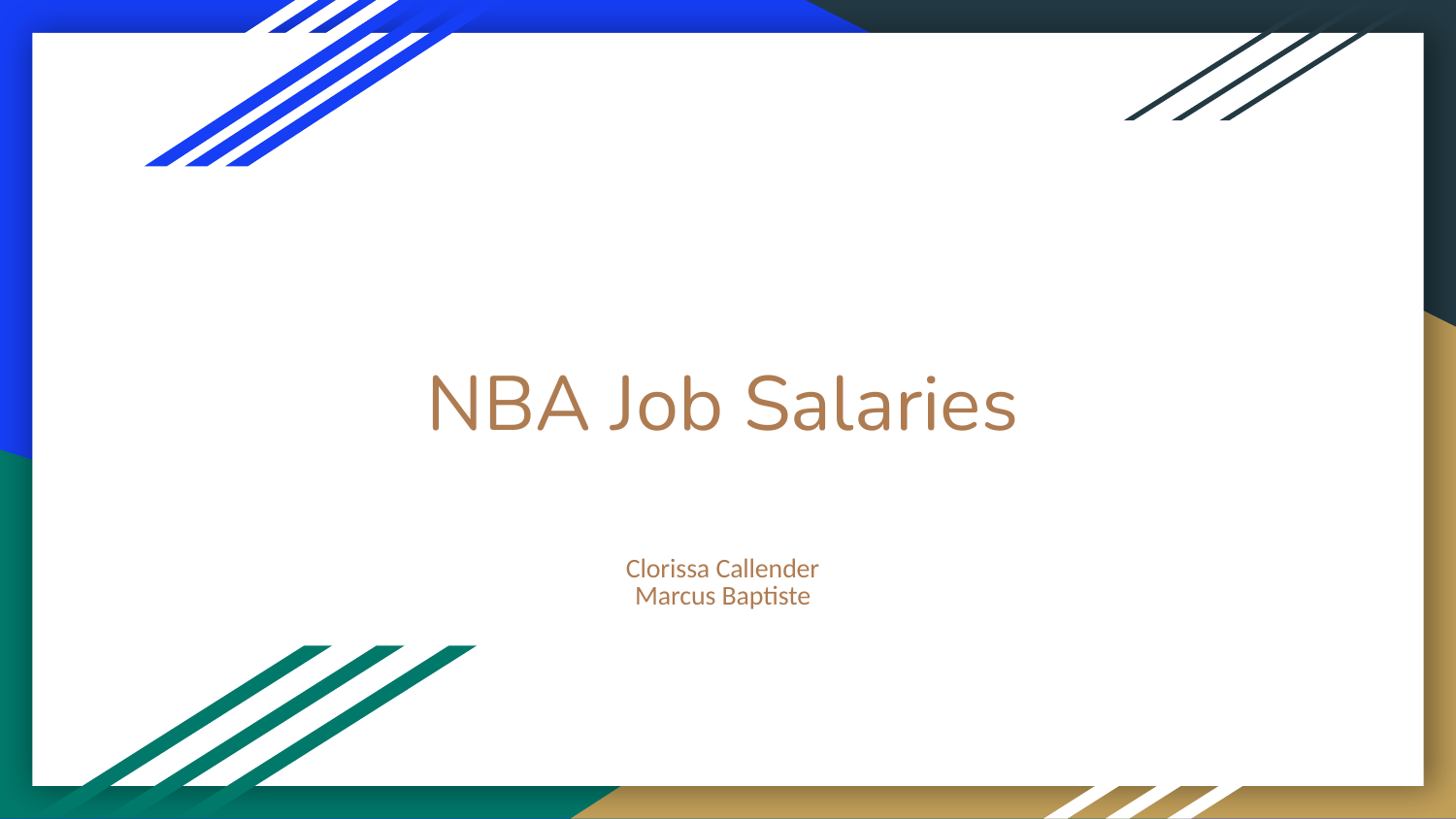

# NBA Job Salaries
Clorissa Callender
Marcus Baptiste